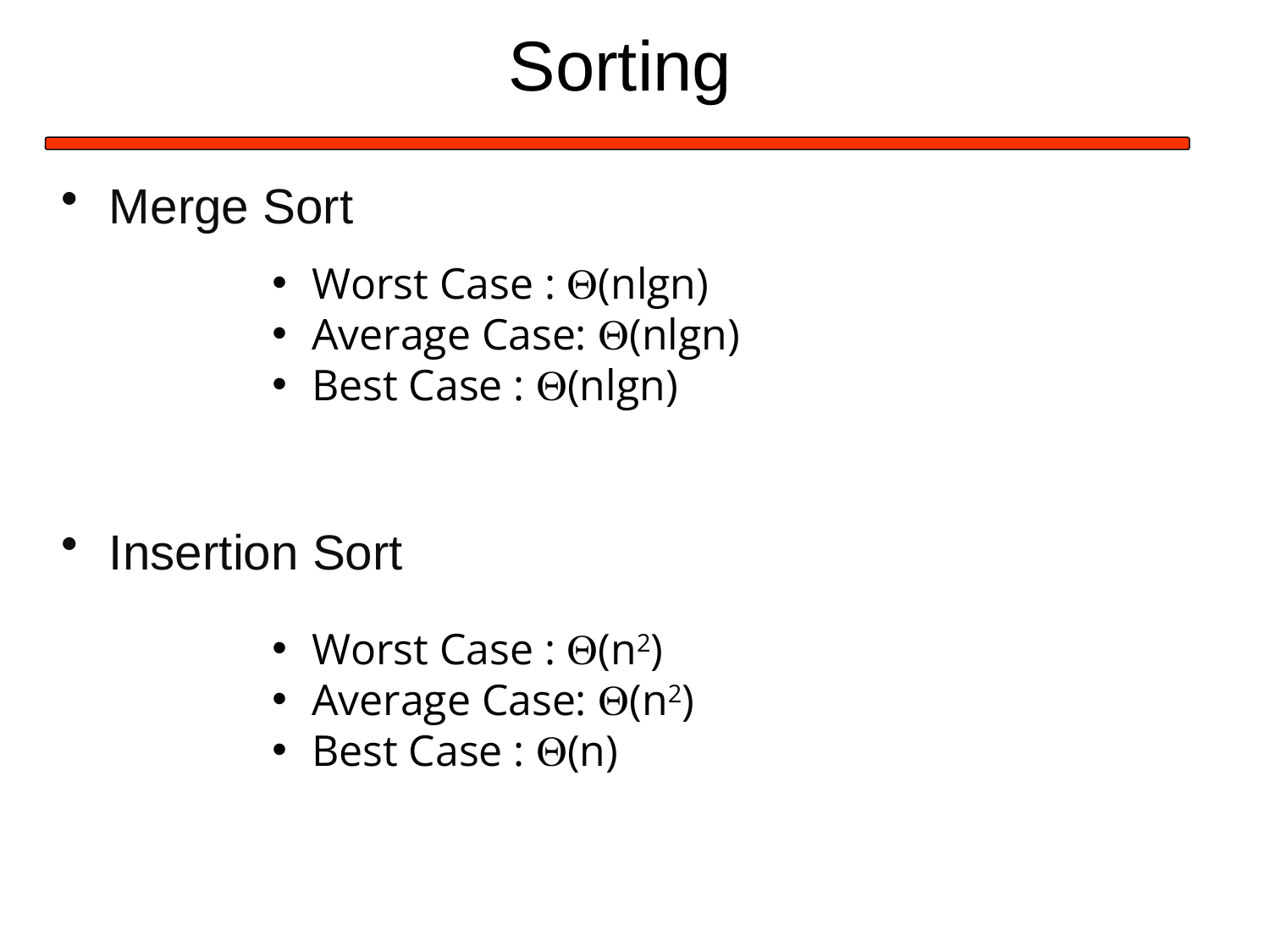

# Sorting
Merge Sort

Insertion Sort
Worst Case : Θ(nlgn)
Average Case: Θ(nlgn)
Best Case : Θ(nlgn)
Worst Case : Θ(n2)
Average Case: Θ(n2)
Best Case : Θ(n)